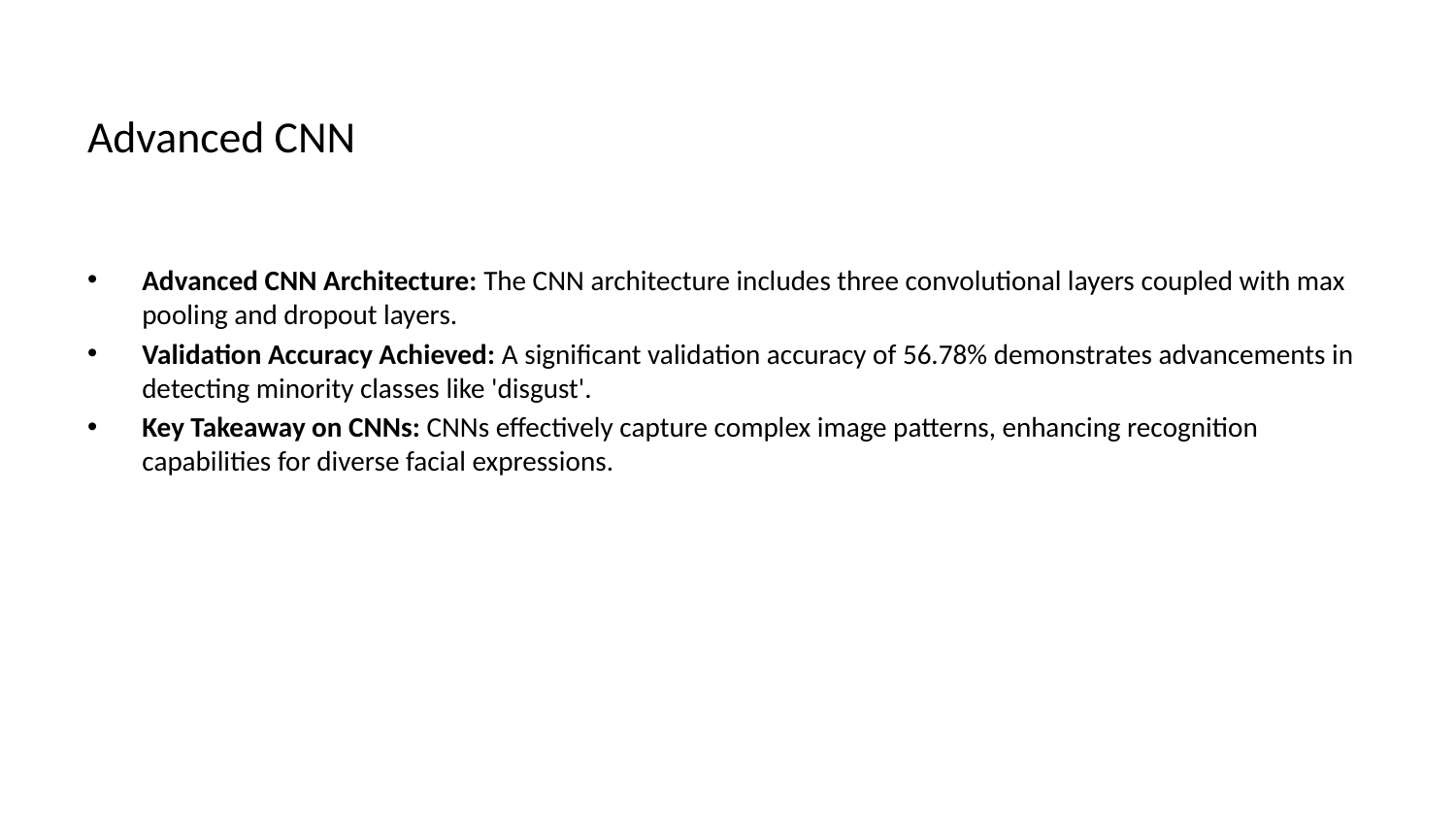

# Advanced CNN
Advanced CNN Architecture: The CNN architecture includes three convolutional layers coupled with max pooling and dropout layers.
Validation Accuracy Achieved: A significant validation accuracy of 56.78% demonstrates advancements in detecting minority classes like 'disgust'.
Key Takeaway on CNNs: CNNs effectively capture complex image patterns, enhancing recognition capabilities for diverse facial expressions.